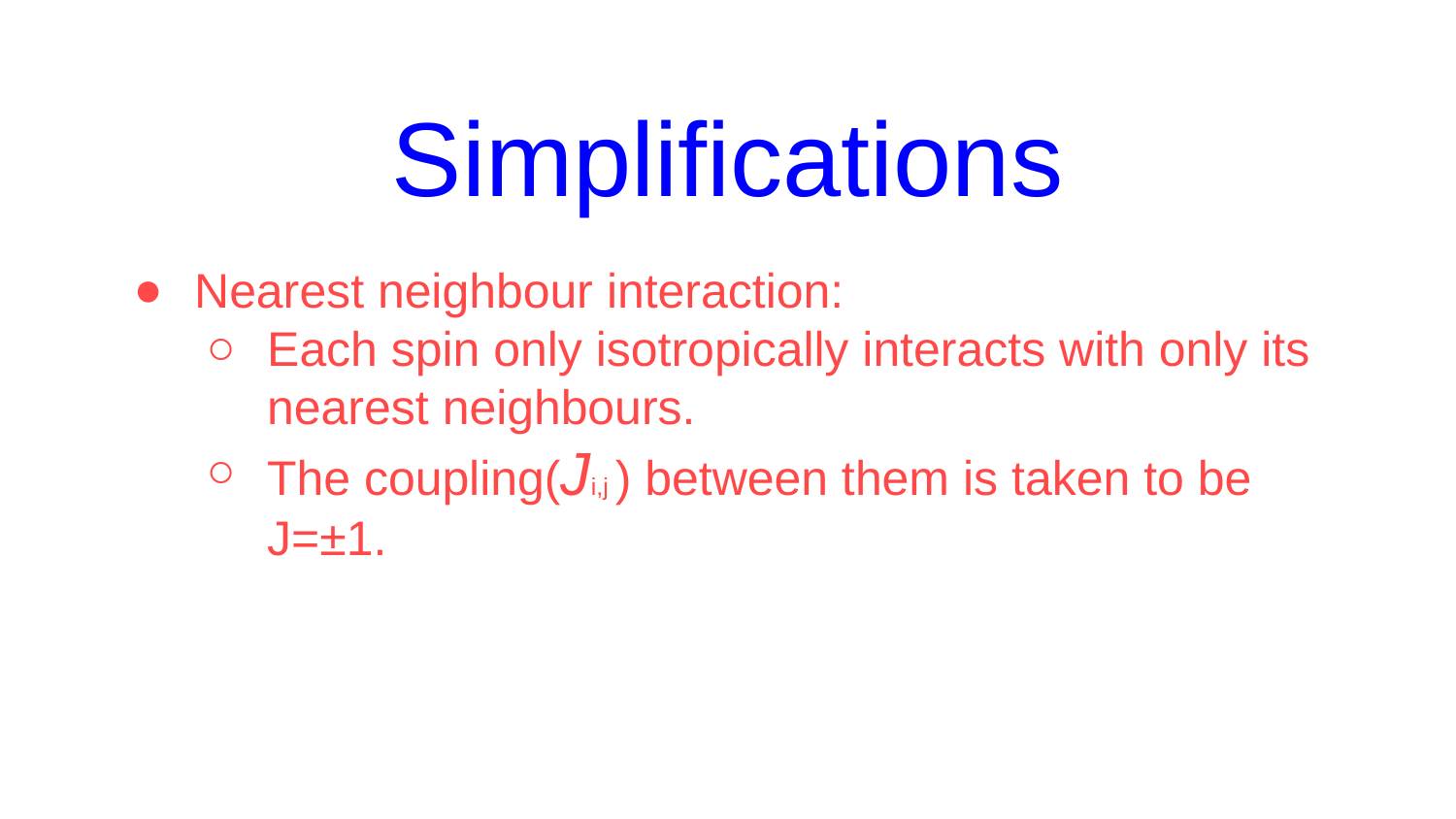

# Simplifications
Nearest neighbour interaction:
Each spin only isotropically interacts with only its nearest neighbours.
The coupling(Ji,j ) between them is taken to be J=±1.